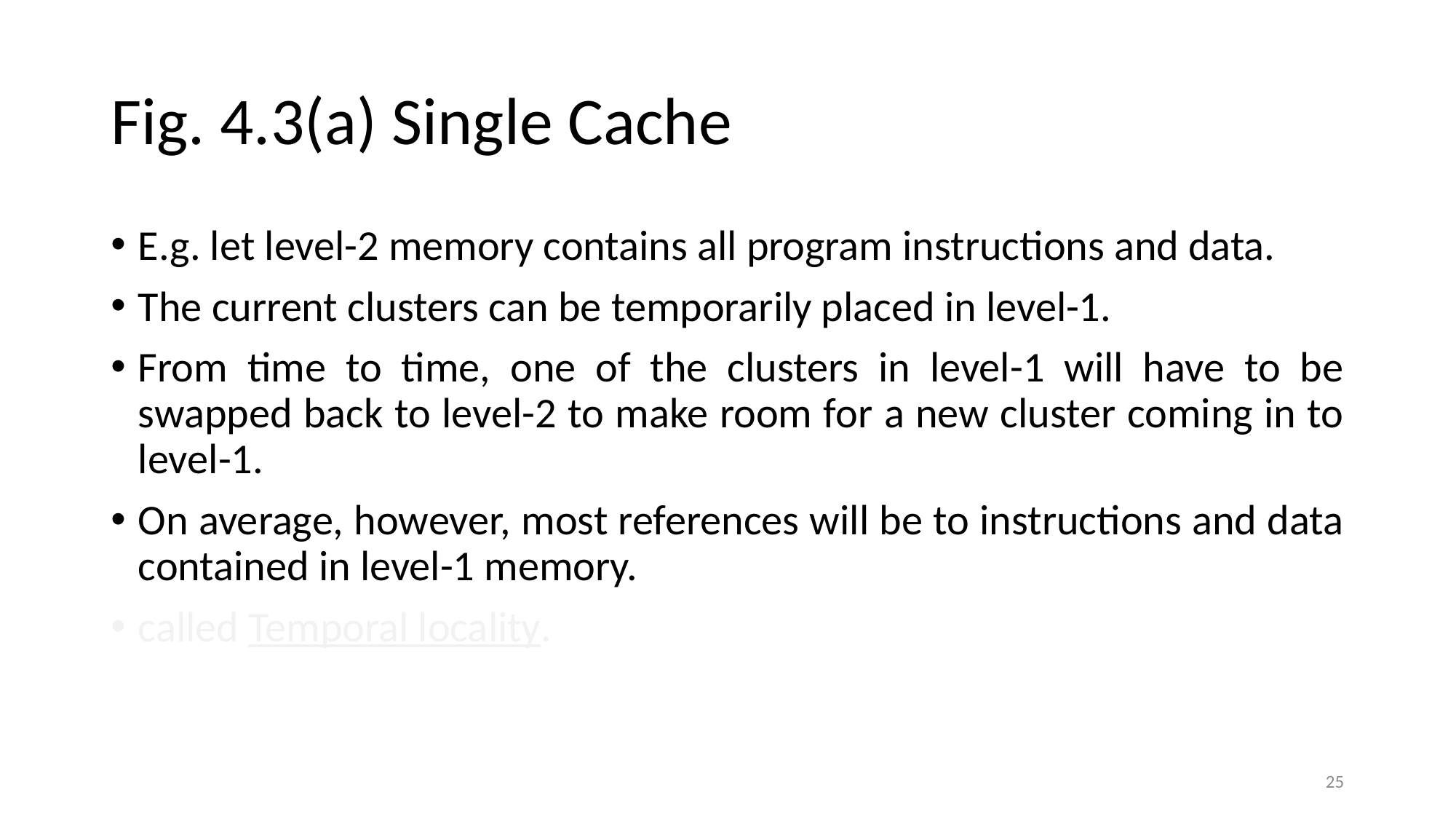

# Fig. 4.3(a) Single Cache
E.g. let level-2 memory contains all program instructions and data.
The current clusters can be temporarily placed in level-1.
From time to time, one of the clusters in level-1 will have to be swapped back to level-2 to make room for a new cluster coming in to level-1.
On average, however, most references will be to instructions and data contained in level-1 memory.
called Temporal locality.

25